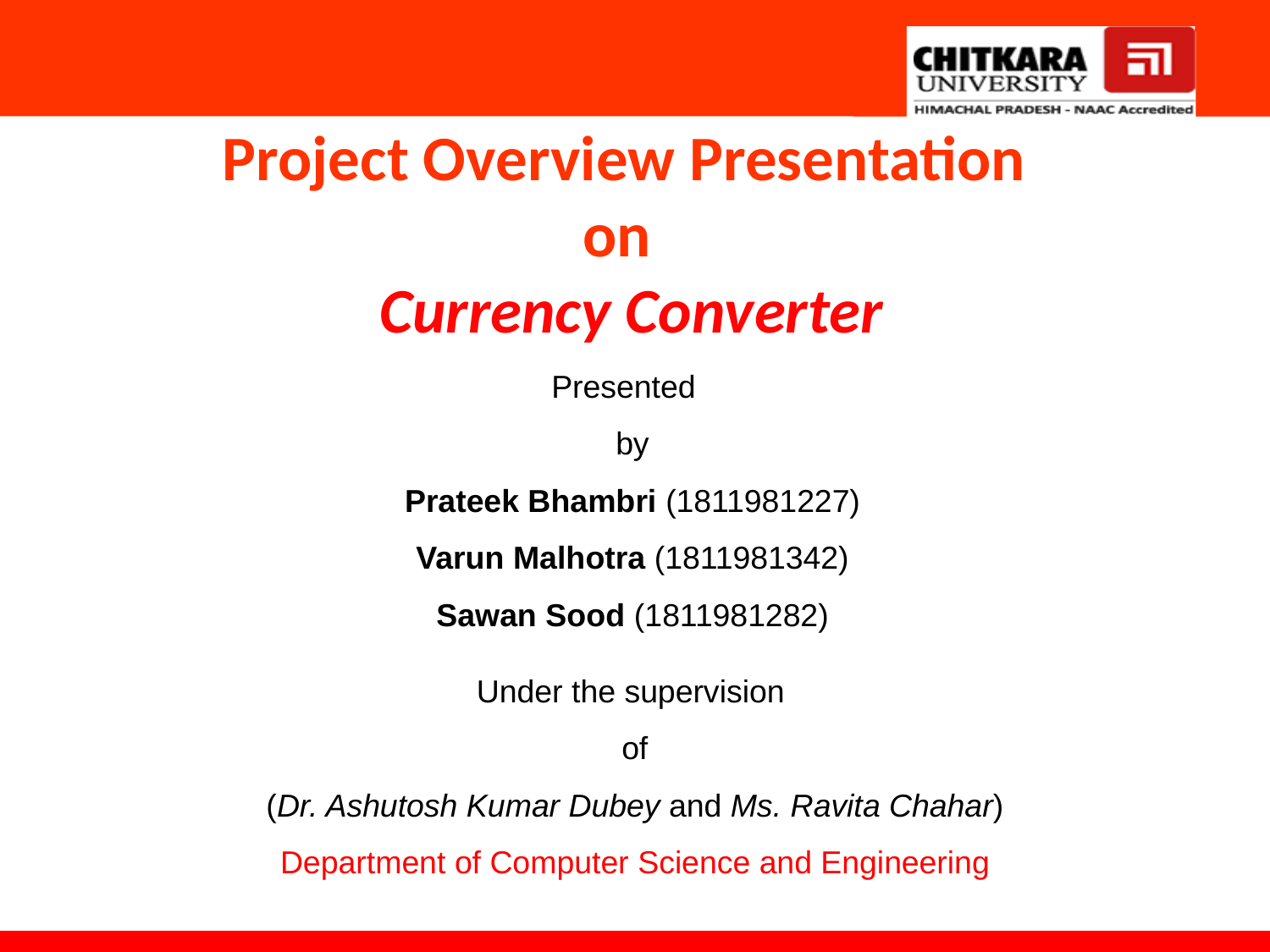

Project Overview Presentation
on
 Currency Converter
Presented
by
Prateek Bhambri (1811981227)
Varun Malhotra (1811981342)
Sawan Sood (1811981282)

Under the supervision
of
(Dr. Ashutosh Kumar Dubey and Ms. Ravita Chahar)
Department of Computer Science and Engineering